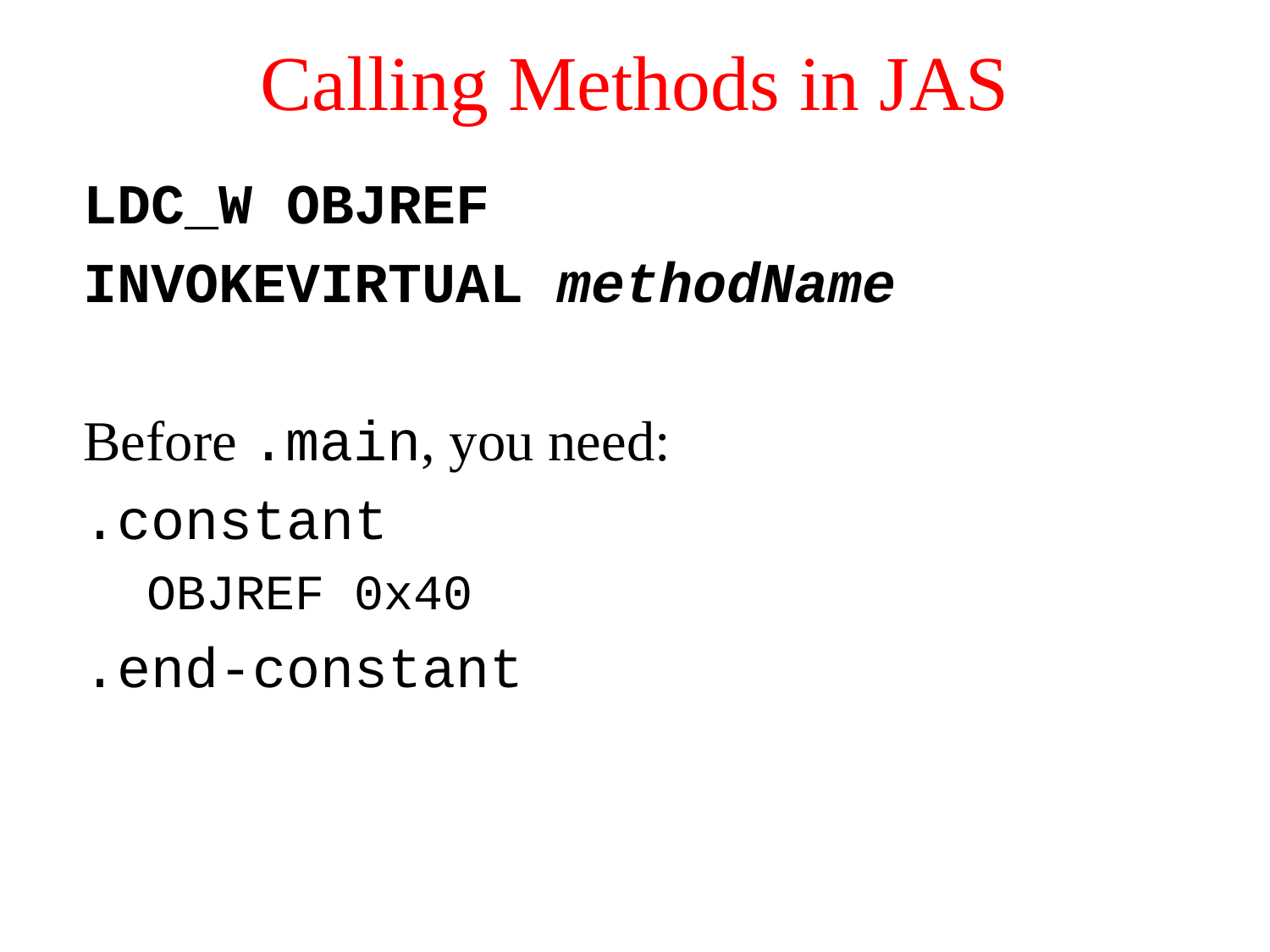

# Calling Methods in JAS
LDC_W OBJREF
INVOKEVIRTUAL methodName

Before .main, you need:
.constant
OBJREF 0x40
.end-constant